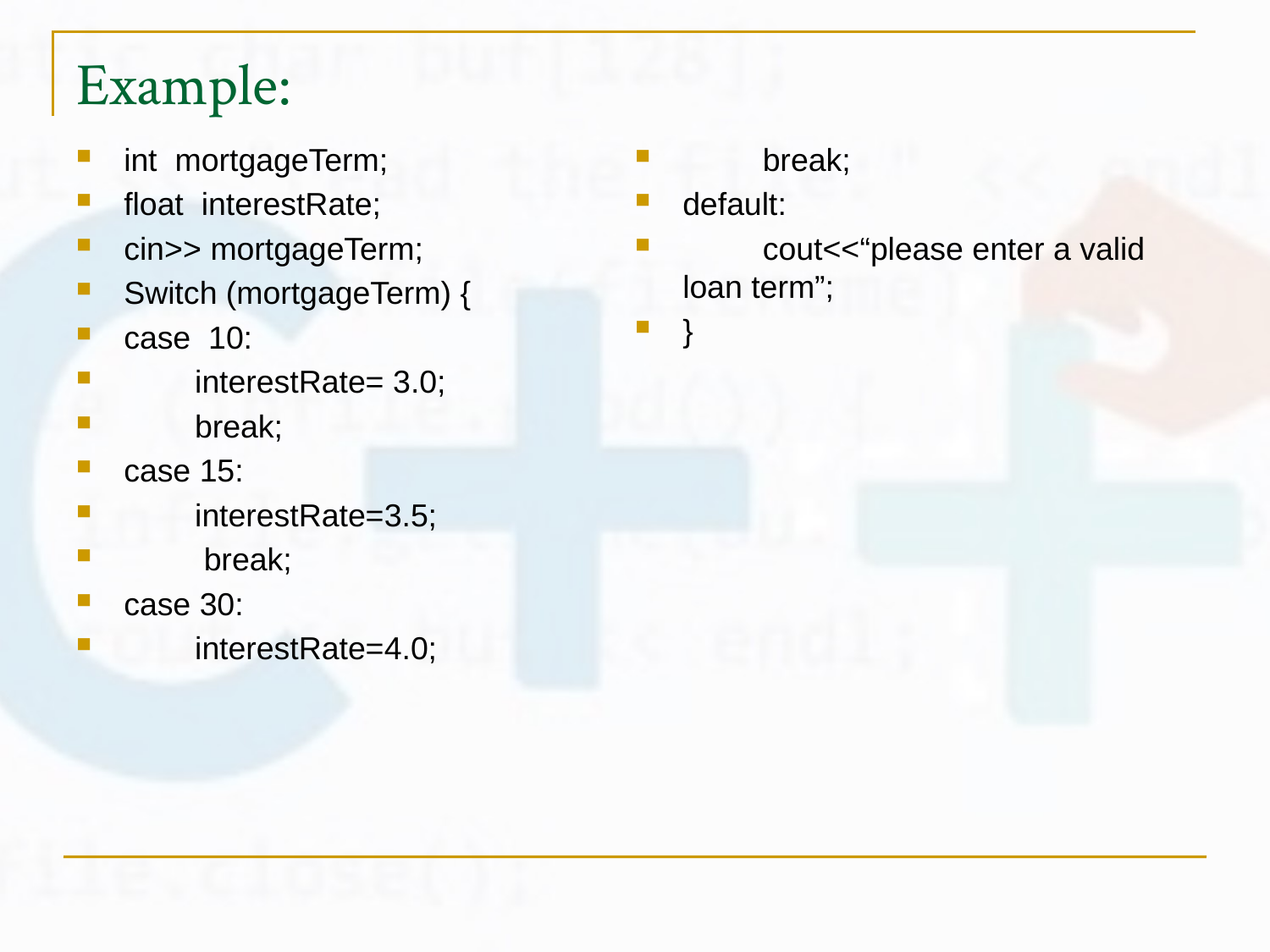

# Example:
int  mortgageTerm;
float  interestRate;
cin>> mortgageTerm;
Switch (mortgageTerm) {
case  10:
        interestRate= 3.0;
        break;
case 15:
        interestRate=3.5;
         break;
case 30:
        interestRate=4.0;
         break;
default:
         cout<<“please enter a valid loan term”;
}